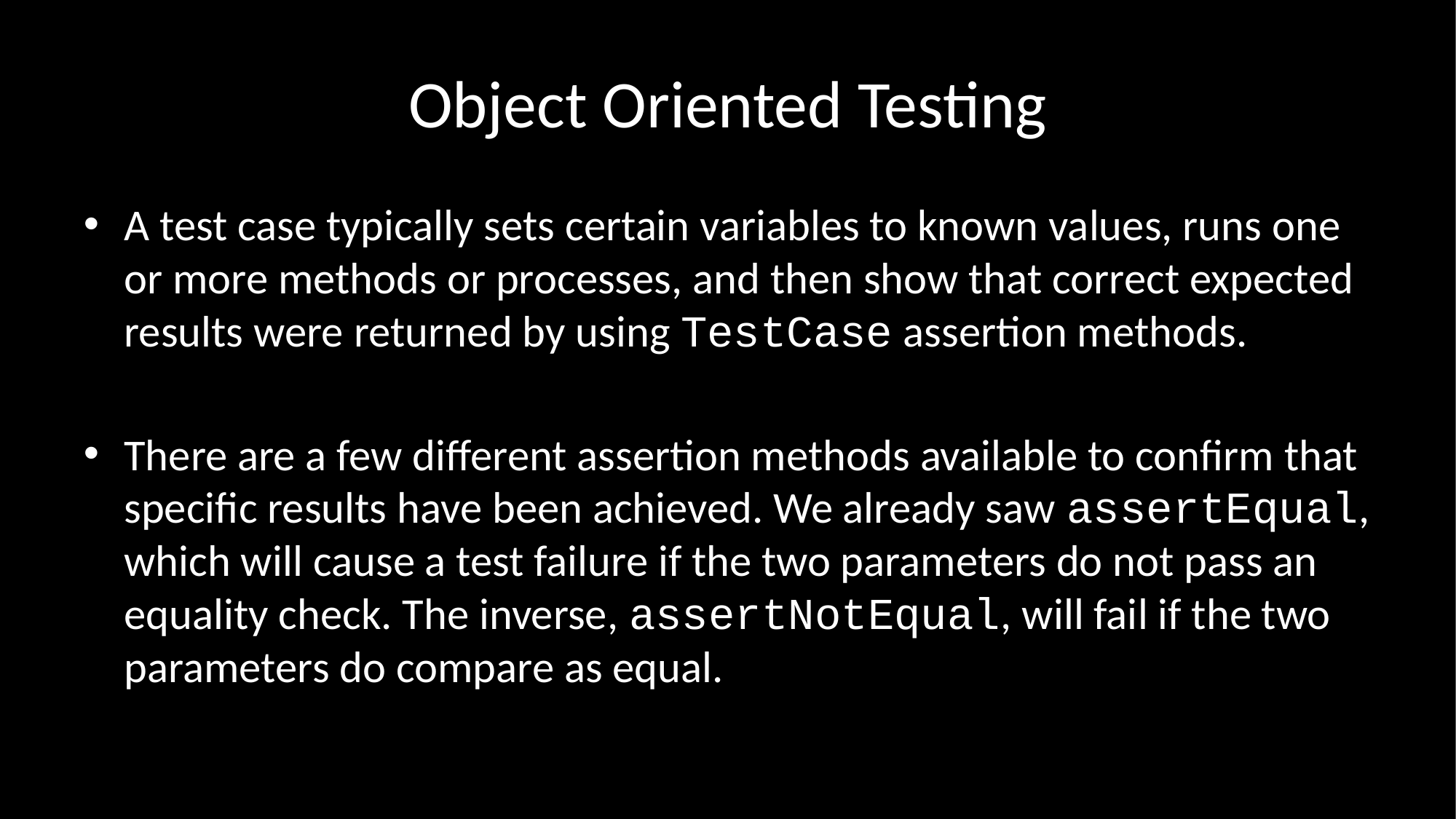

# Object Oriented Testing
A test case typically sets certain variables to known values, runs one or more methods or processes, and then show that correct expected results were returned by using TestCase assertion methods.

There are a few different assertion methods available to confirm that specific results have been achieved. We already saw assertEqual, which will cause a test failure if the two parameters do not pass an equality check. The inverse, assertNotEqual, will fail if the two parameters do compare as equal.